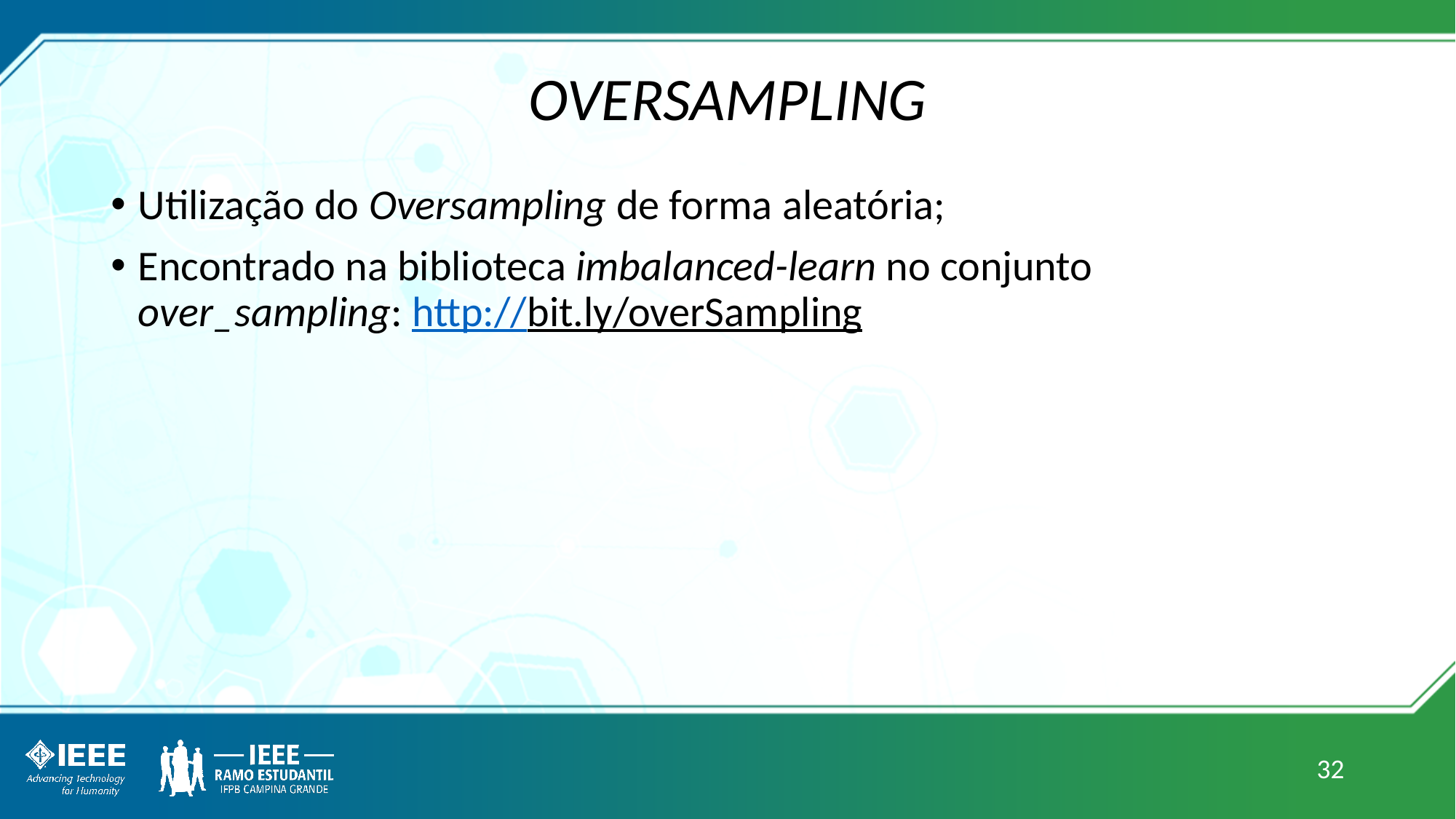

# OVERSAMPLING
Utilização do Oversampling de forma aleatória;
Encontrado na biblioteca imbalanced-learn no conjunto over_sampling: http://bit.ly/overSampling
32